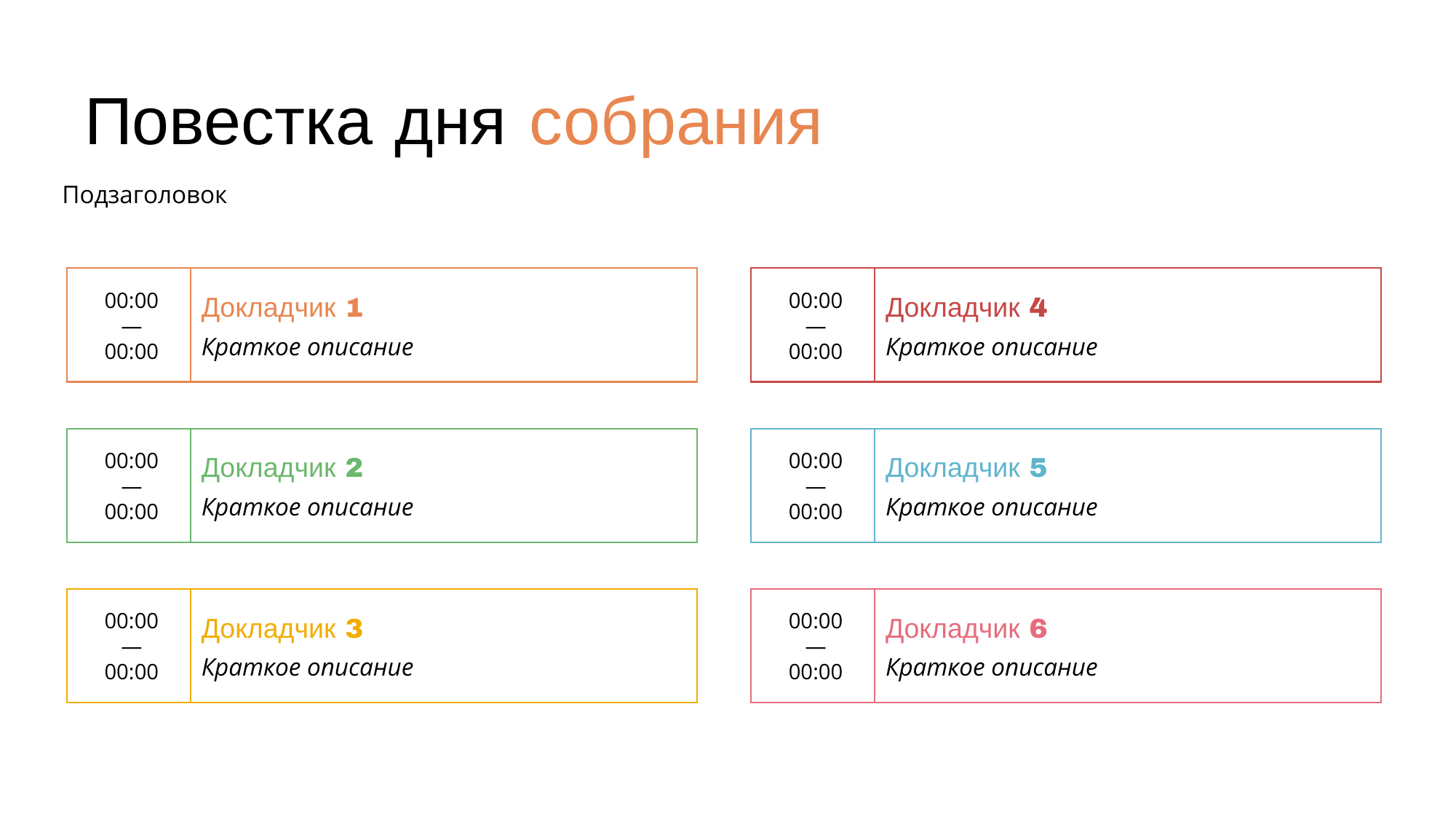

# Повестка дня собрания
Подзаголовок
00:00
—
00:00
Докладчик 1
Краткое описание
00:00
—
00:00
Докладчик 4
Краткое описание
00:00
—
00:00
Докладчик 2
Краткое описание
00:00
—
00:00
Докладчик 5
Краткое описание
00:00
—
00:00
Докладчик 3
Краткое описание
00:00
—
00:00
Докладчик 6
Краткое описание